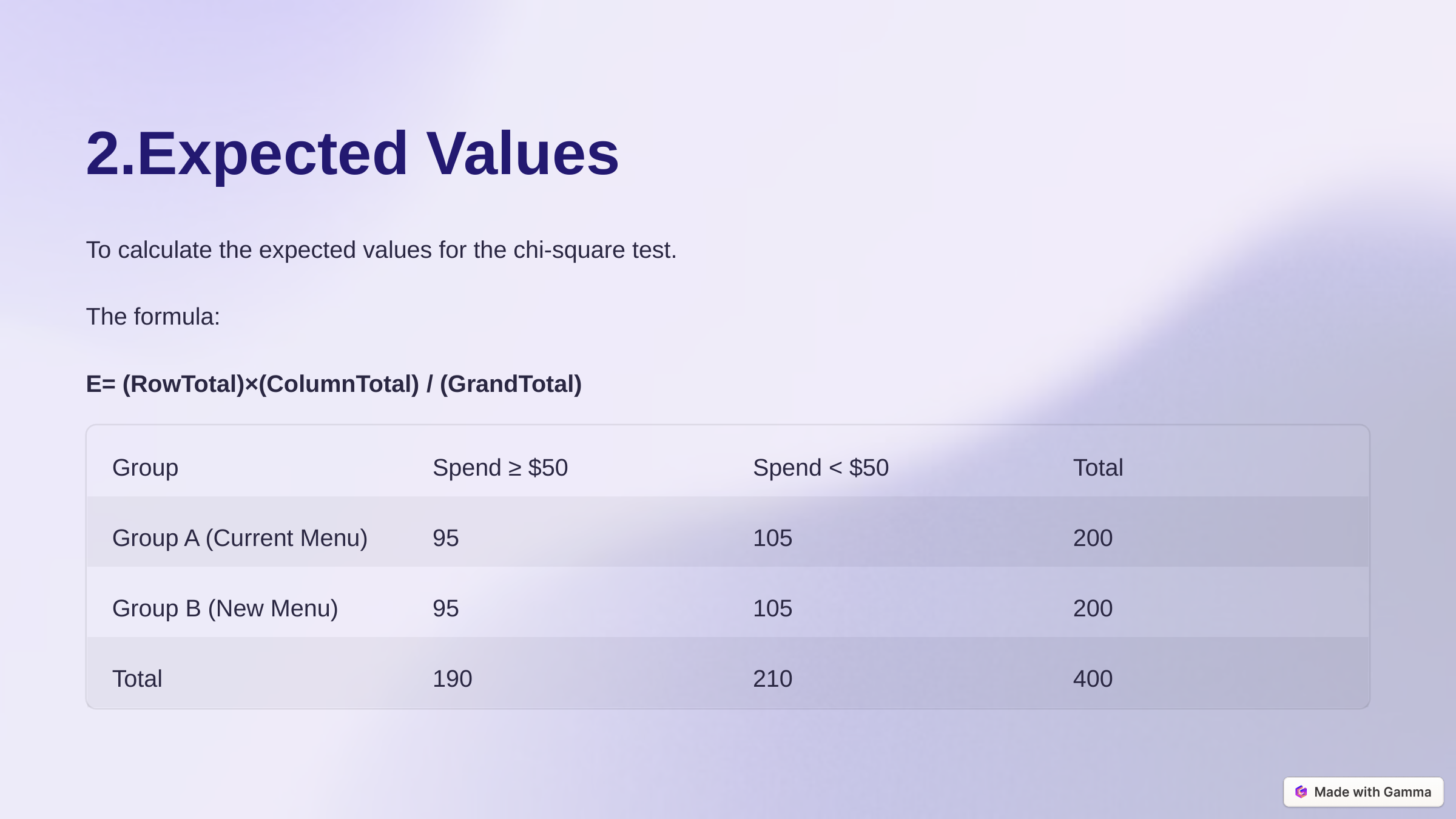

2.Expected Values
To calculate the expected values for the chi-square test.
The formula:
E= (RowTotal)×(ColumnTotal) ​/ (GrandTotal)

Group
Spend ≥ $50
Spend < $50
Total

Group A (Current Menu)
95
105
200

Group B (New Menu)
95
105
200

Total
190
210
400